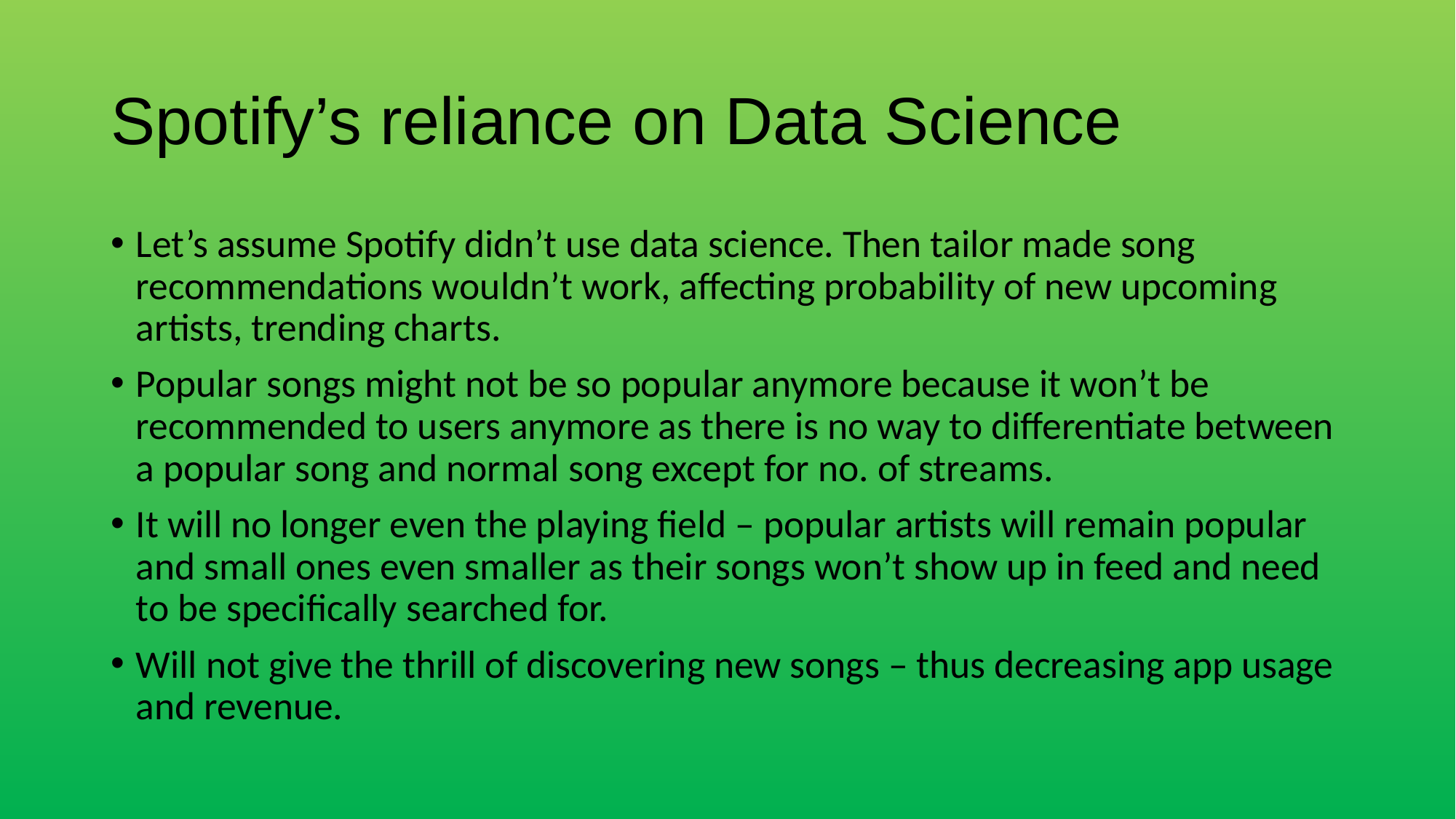

# Spotify’s reliance on Data Science
Let’s assume Spotify didn’t use data science. Then tailor made song recommendations wouldn’t work, affecting probability of new upcoming artists, trending charts.
Popular songs might not be so popular anymore because it won’t be recommended to users anymore as there is no way to differentiate between a popular song and normal song except for no. of streams.
It will no longer even the playing field – popular artists will remain popular and small ones even smaller as their songs won’t show up in feed and need to be specifically searched for.
Will not give the thrill of discovering new songs – thus decreasing app usage and revenue.